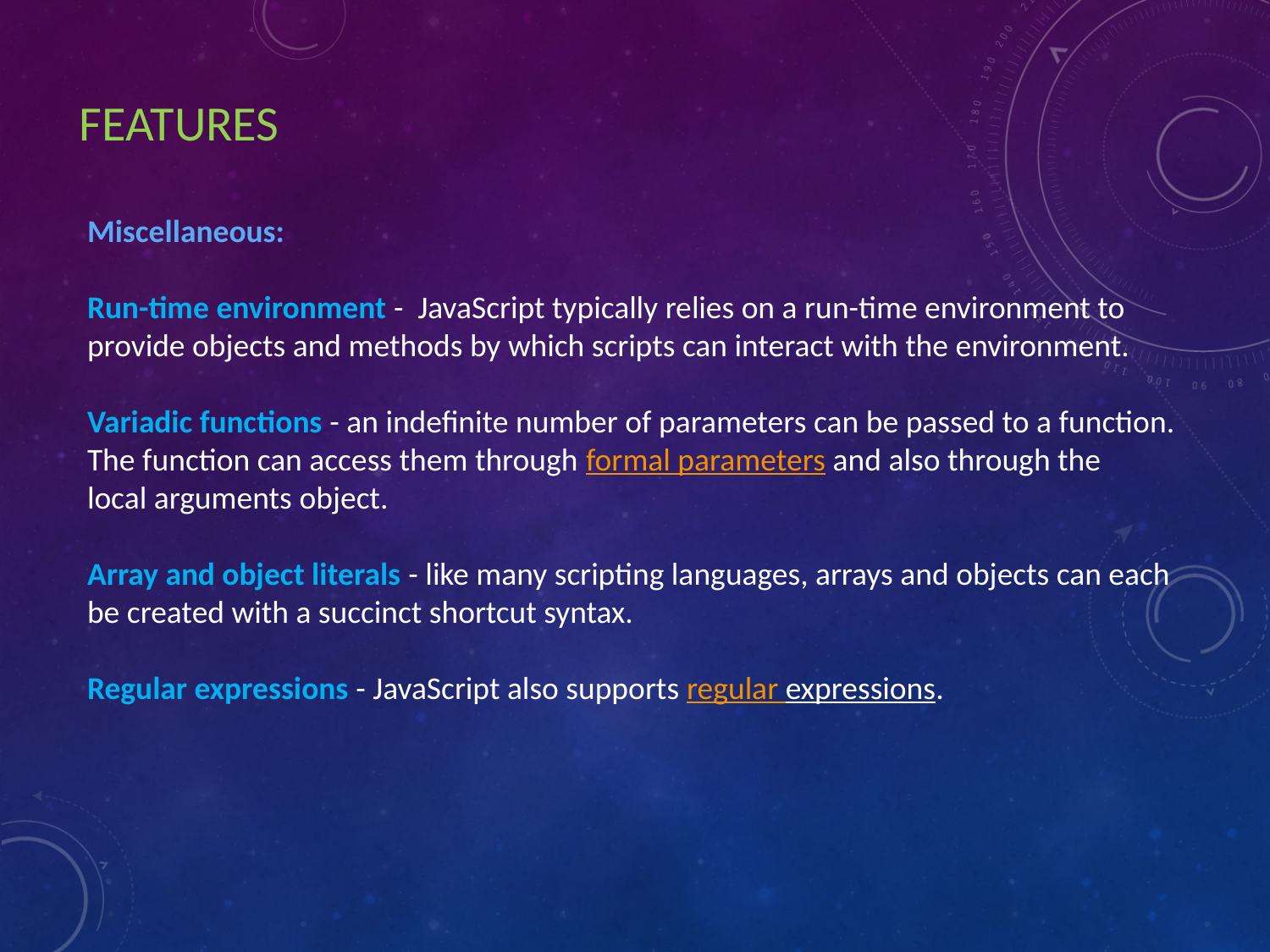

# Features

Miscellaneous:

Run-time environment -  JavaScript typically relies on a run-time environment to provide objects and methods by which scripts can interact with the environment.

Variadic functions - an indefinite number of parameters can be passed to a function. The function can access them through formal parameters and also through the local arguments object.

Array and object literals - like many scripting languages, arrays and objects can each be created with a succinct shortcut syntax.

Regular expressions - JavaScript also supports regular expressions.